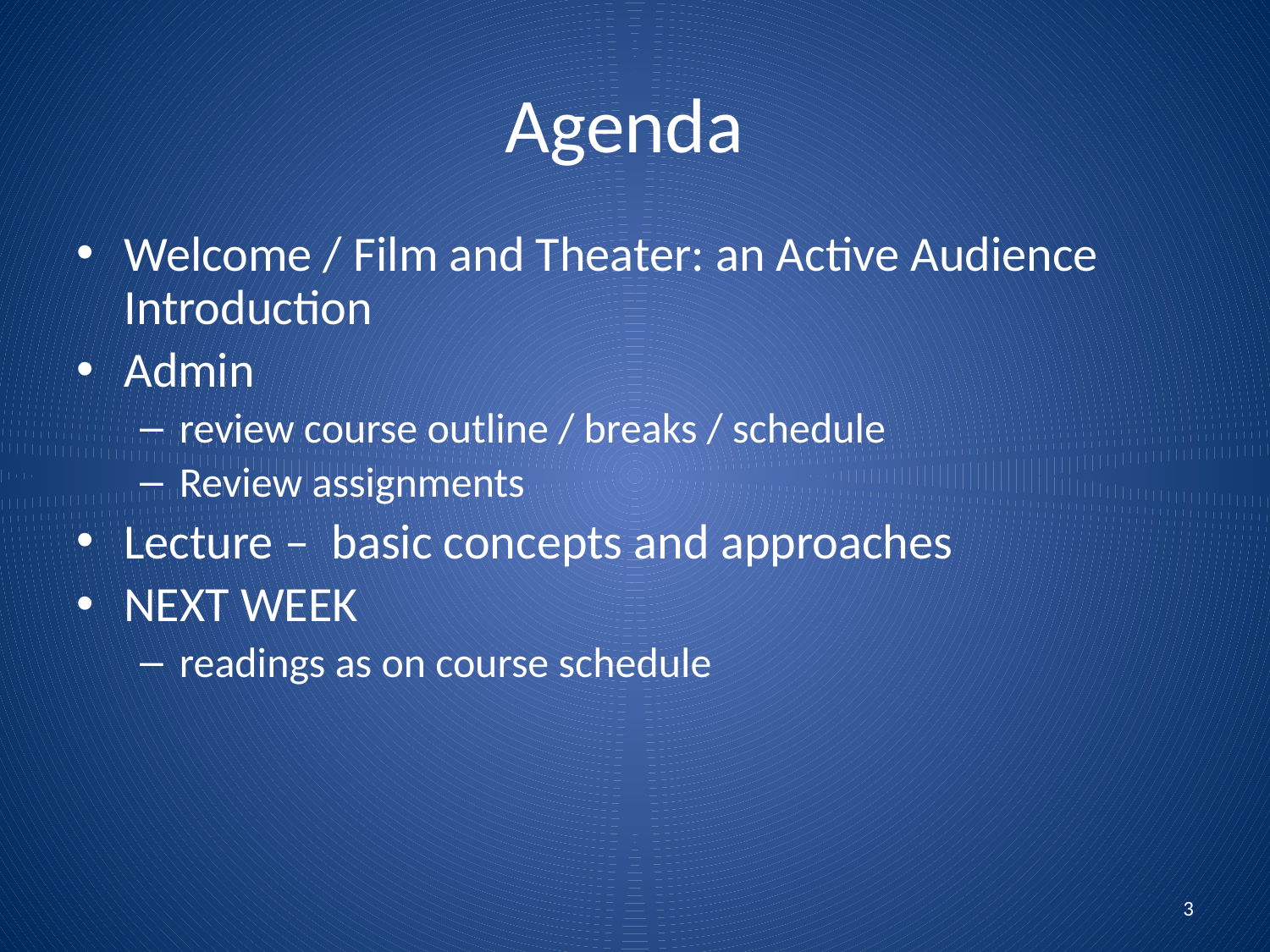

# Agenda
Welcome / Film and Theater: an Active Audience Introduction
Admin
review course outline / breaks / schedule
Review assignments
Lecture –  basic concepts and approaches
NEXT WEEK
readings as on course schedule
3